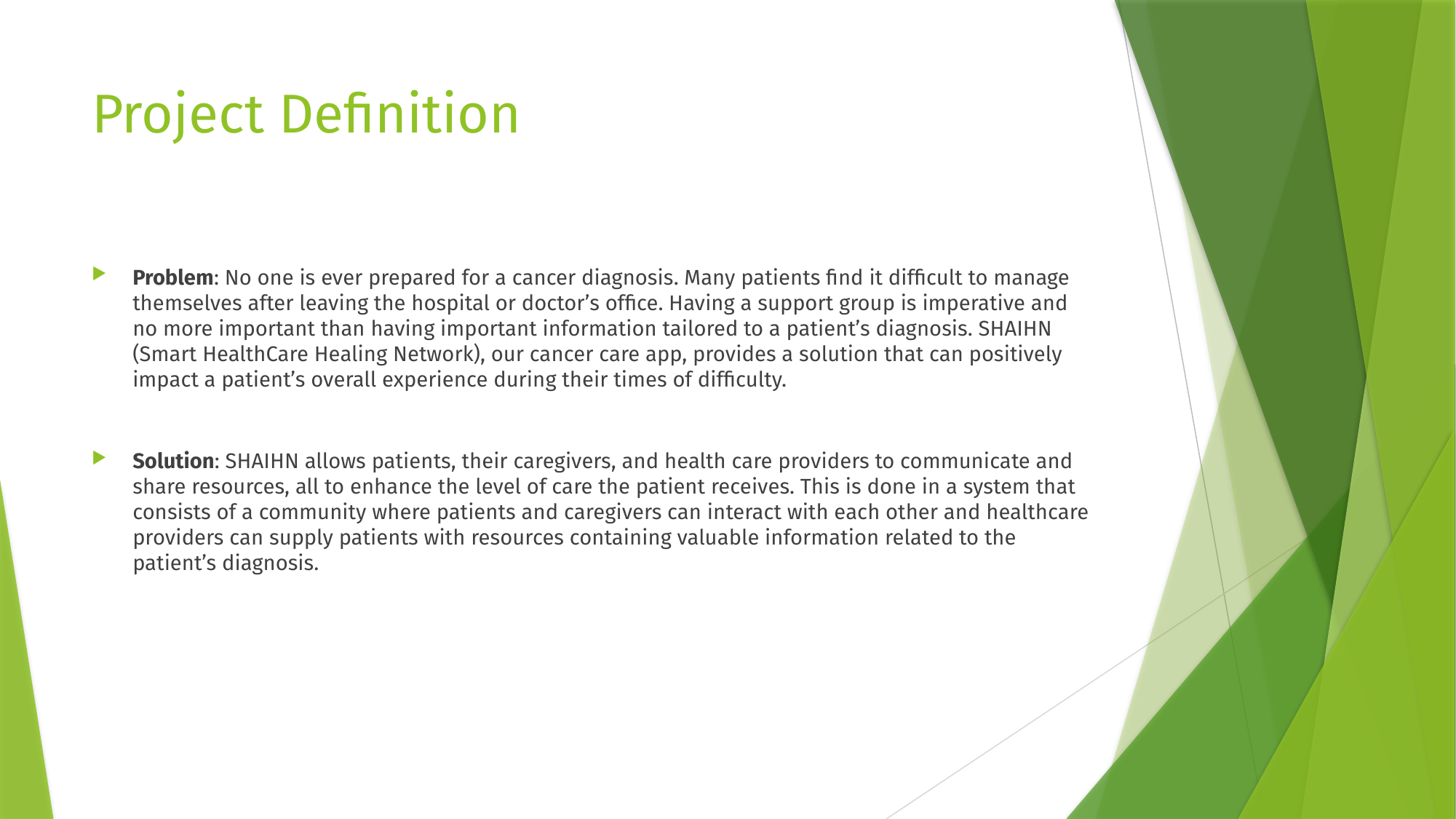

# Project Definition
Problem: No one is ever prepared for a cancer diagnosis. Many patients find it difficult to manage themselves after leaving the hospital or doctor’s office. Having a support group is imperative and no more important than having important information tailored to a patient’s diagnosis. SHAIHN (Smart HealthCare Healing Network), our cancer care app, provides a solution that can positively impact a patient’s overall experience during their times of difficulty.

Solution: SHAIHN allows patients, their caregivers, and health care providers to communicate and share resources, all to enhance the level of care the patient receives. This is done in a system that consists of a community where patients and caregivers can interact with each other and healthcare providers can supply patients with resources containing valuable information related to the patient’s diagnosis.